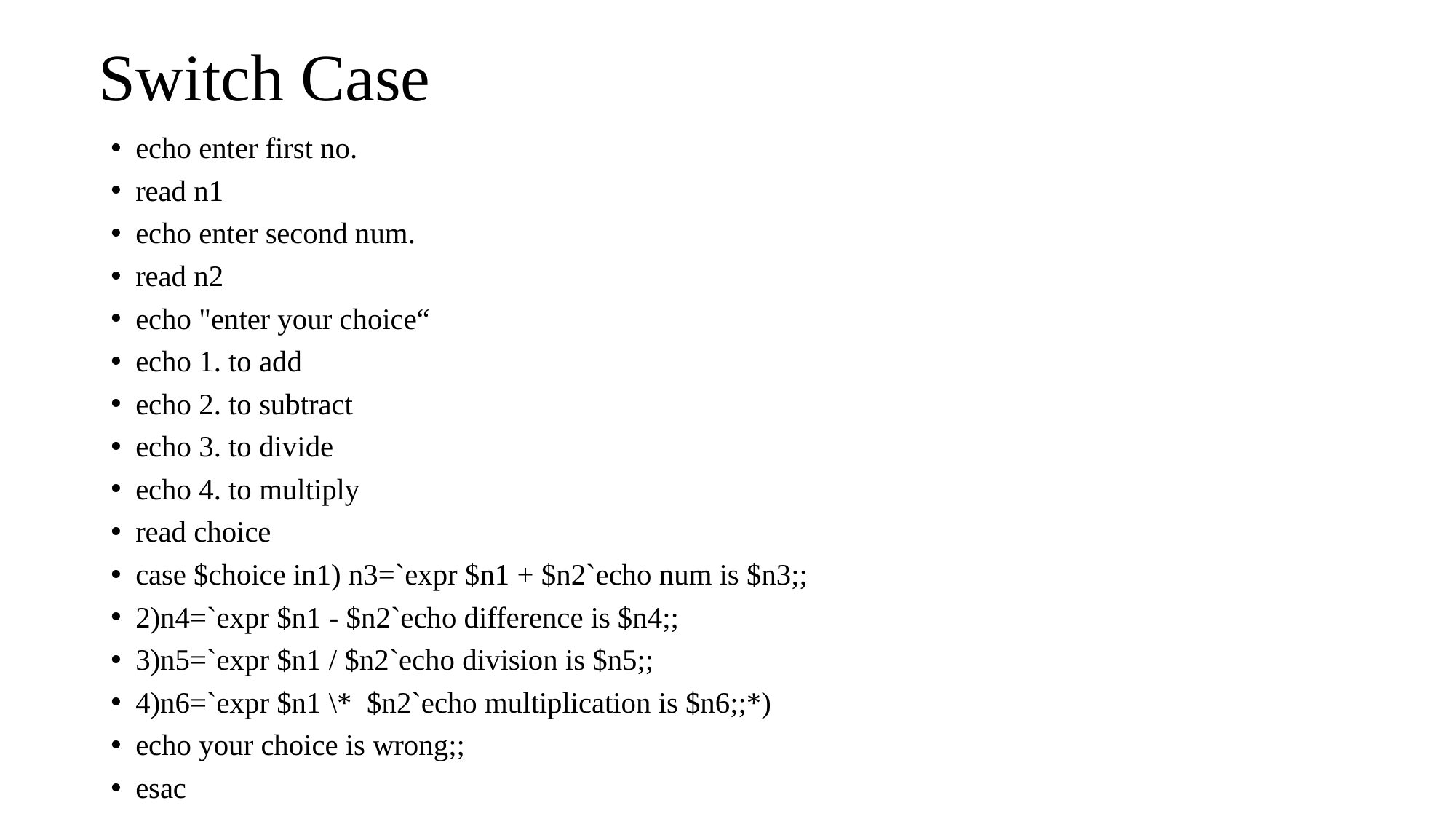

# Switch Case
echo enter first no.
read n1
echo enter second num.
read n2
echo "enter your choice“
echo 1. to add
echo 2. to subtract
echo 3. to divide
echo 4. to multiply
read choice
case $choice in1) n3=`expr $n1 + $n2`echo num is $n3;;
2)n4=`expr $n1 - $n2`echo difference is $n4;;
3)n5=`expr $n1 / $n2`echo division is $n5;;
4)n6=`expr $n1 \*  $n2`echo multiplication is $n6;;*)
echo your choice is wrong;;
esac